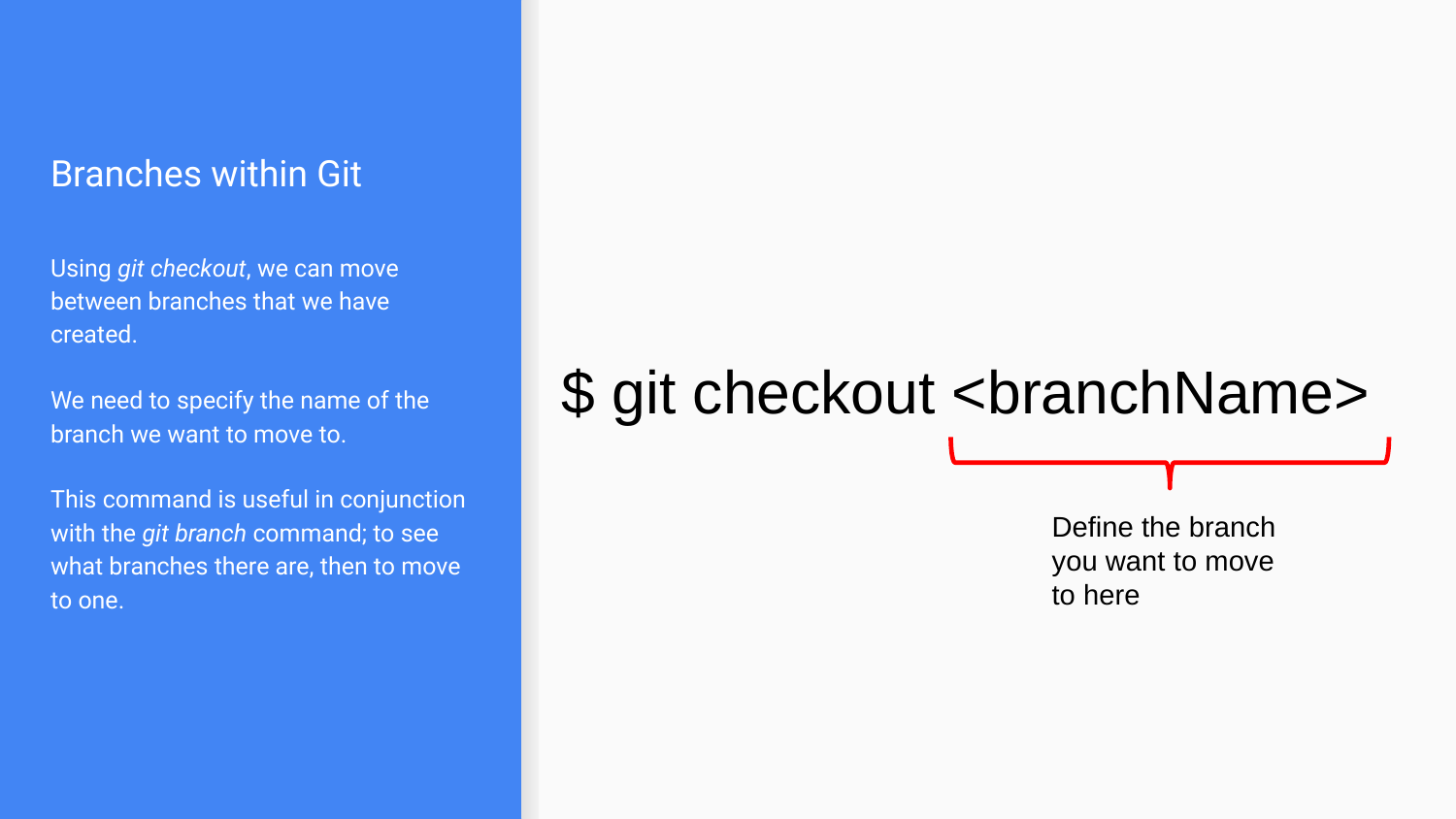

# Branches within Git
Using git checkout, we can move between branches that we have created.
We need to specify the name of the branch we want to move to.
This command is useful in conjunction with the git branch command; to see what branches there are, then to move to one.

$ git checkout <branchName>
Define the branch you want to move to here